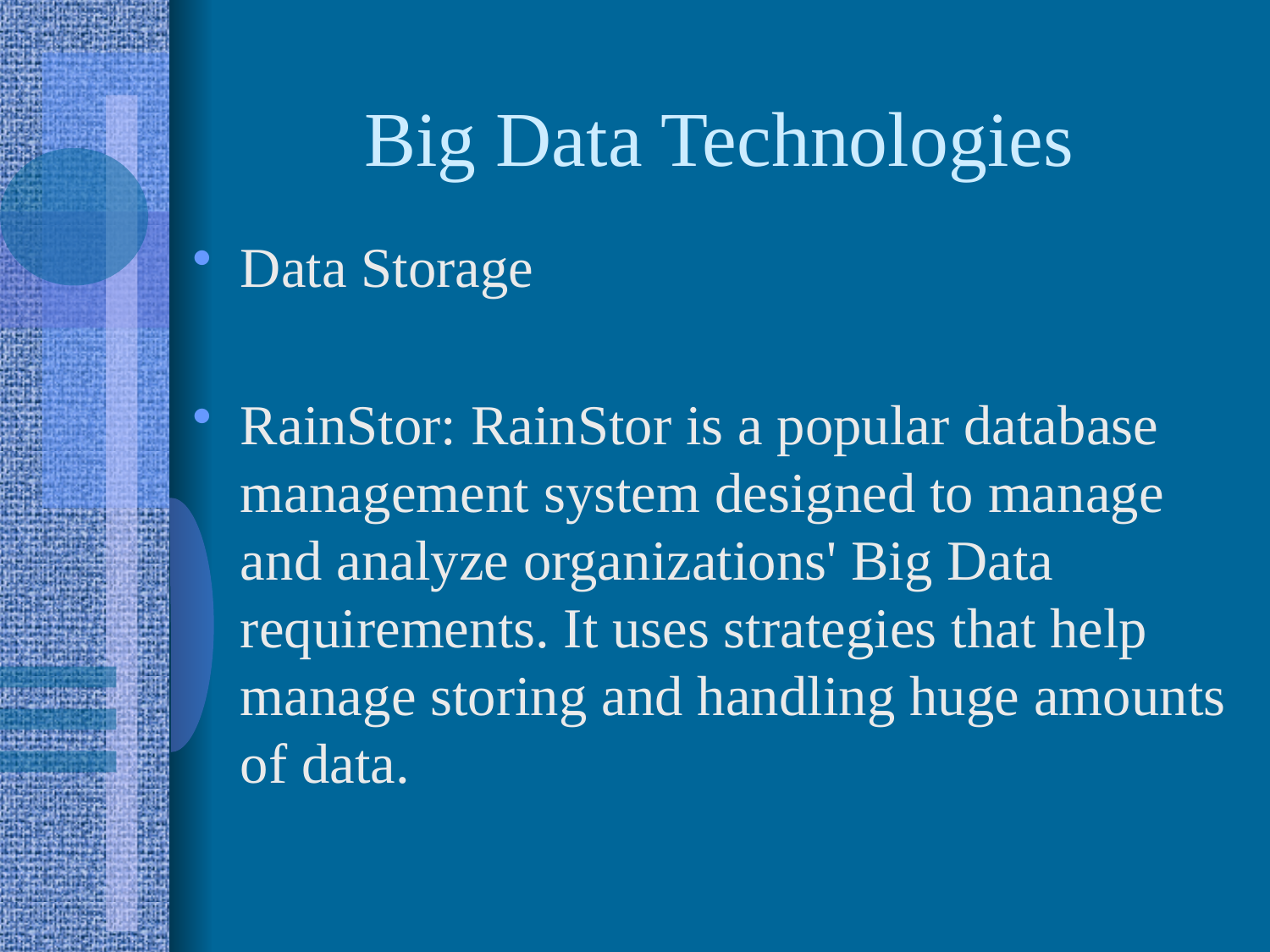

# Big Data Technologies
Data Storage

RainStor: RainStor is a popular database management system designed to manage and analyze organizations' Big Data requirements. It uses strategies that help manage storing and handling huge amounts of data.